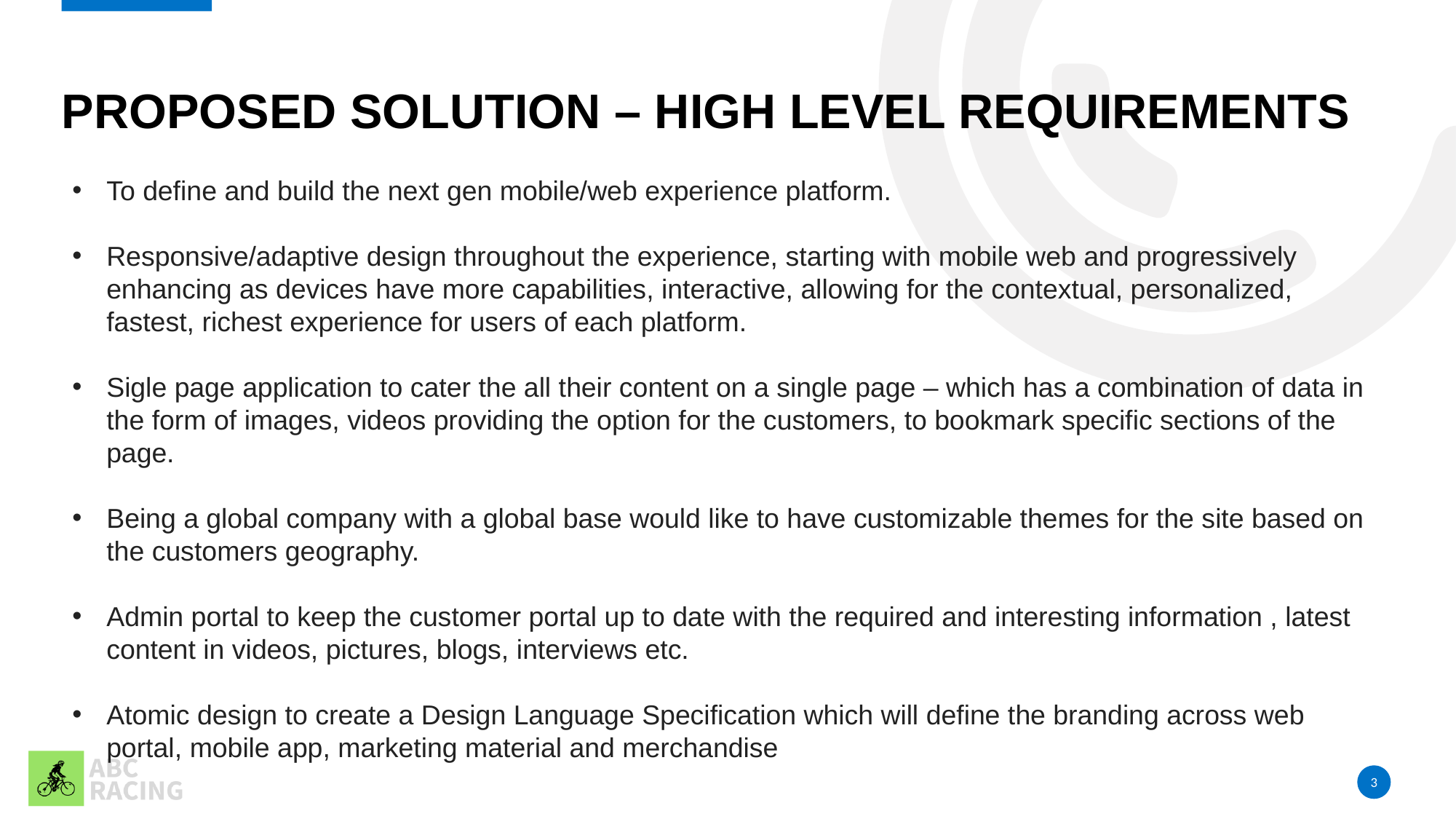

# Proposed solution – High level requirements
To define and build the next gen mobile/web experience platform.

Responsive/adaptive design throughout the experience, starting with mobile web and progressively enhancing as devices have more capabilities, interactive, allowing for the contextual, personalized, fastest, richest experience for users of each platform.

Sigle page application to cater the all their content on a single page – which has a combination of data in the form of images, videos providing the option for the customers, to bookmark specific sections of the page.

Being a global company with a global base would like to have customizable themes for the site based on the customers geography.

Admin portal to keep the customer portal up to date with the required and interesting information , latest content in videos, pictures, blogs, interviews etc.

Atomic design to create a Design Language Specification which will define the branding across web portal, mobile app, marketing material and merchandise
3